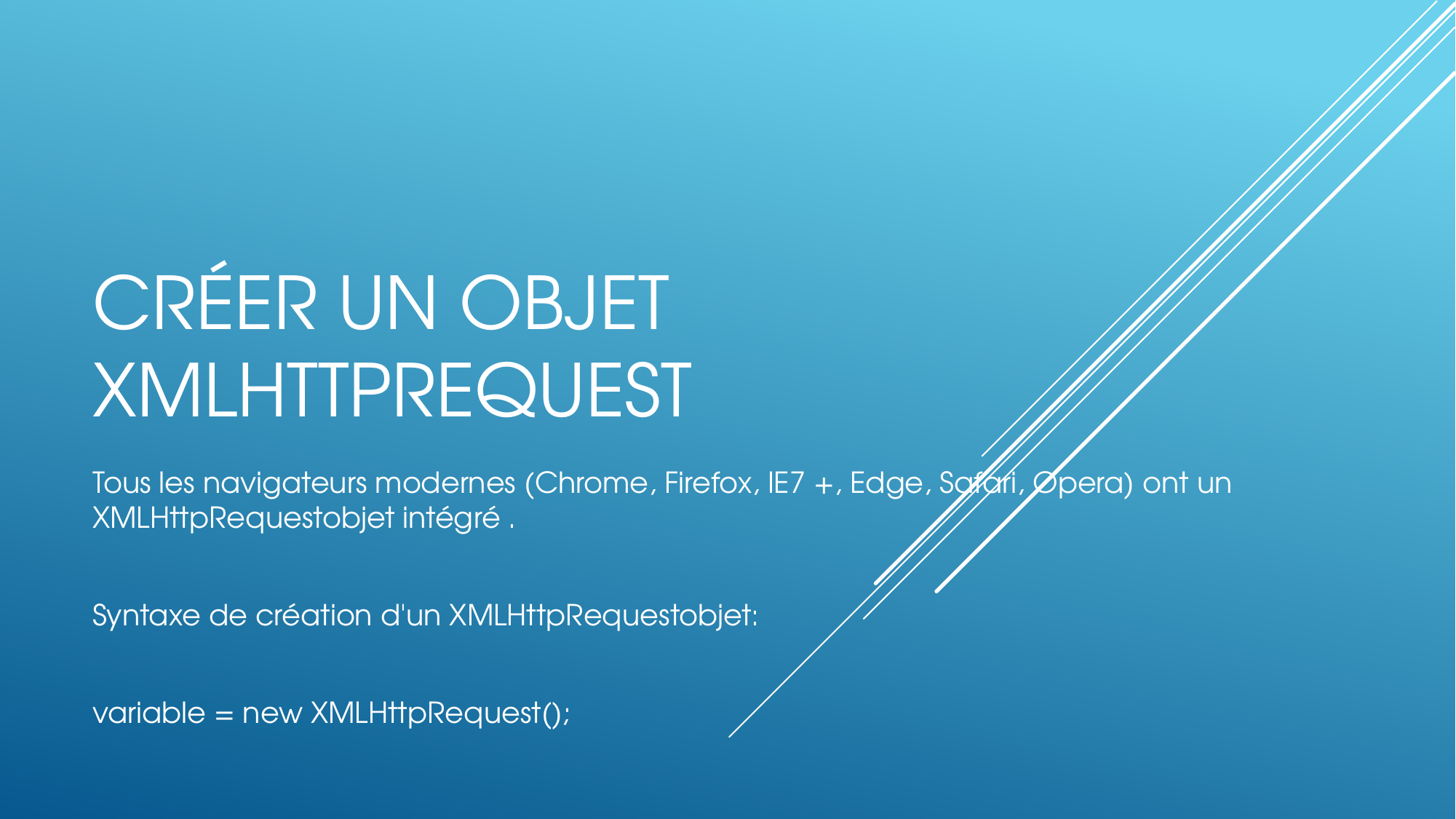

# Créer un objet XMLHttpRequest
Tous les navigateurs modernes (Chrome, Firefox, IE7 +, Edge, Safari, Opera) ont un XMLHttpRequestobjet intégré .

Syntaxe de création d'un XMLHttpRequestobjet:

variable = new XMLHttpRequest();